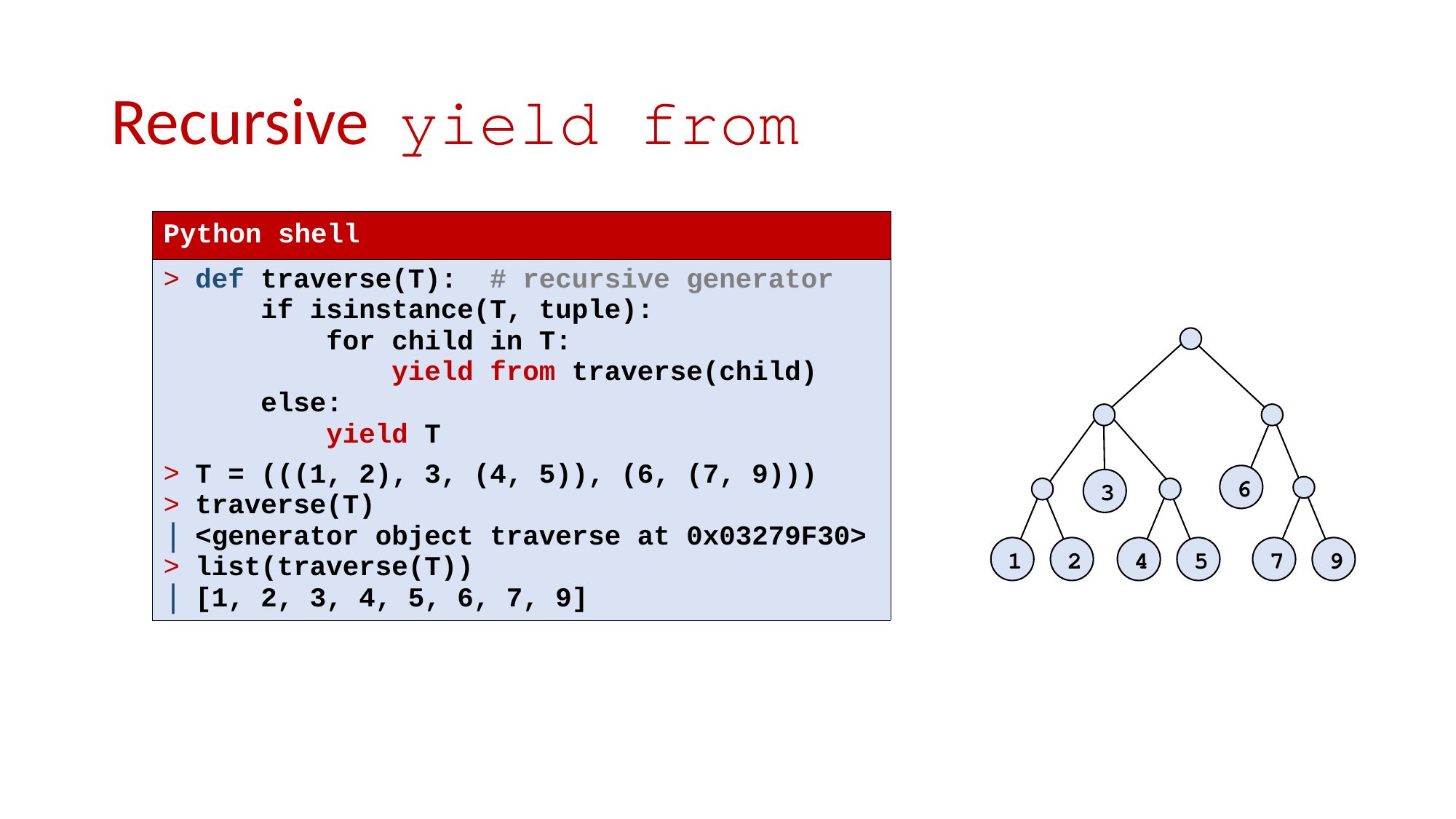

# Recursive  yield from
| Python shell |
| --- |
| def traverse(T): # recursive generator if isinstance(T, tuple): for child in T: yield from traverse(child) else: yield T T = (((1, 2), 3, (4, 5)), (6, (7, 9))) traverse(T) <generator object traverse at 0x03279F30> list(traverse(T)) [1, 2, 3, 4, 5, 6, 7, 9] |

6
3

1
2
4
5
7
9